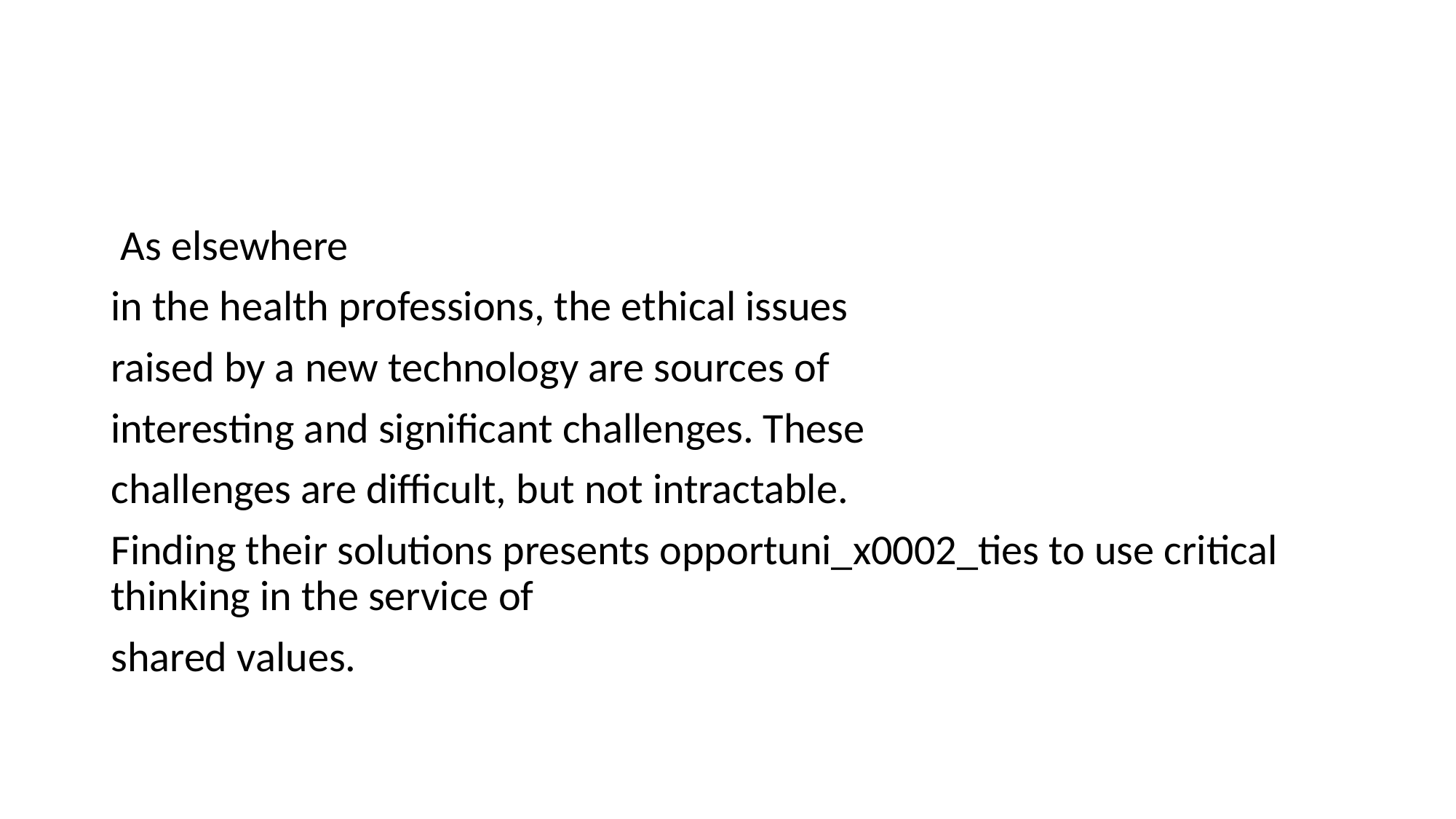

#
 As elsewhere
in the health professions, the ethical issues
raised by a new technology are sources of
interesting and significant challenges. These
challenges are difficult, but not intractable.
Finding their solutions presents opportuni_x0002_ties to use critical thinking in the service of
shared values.